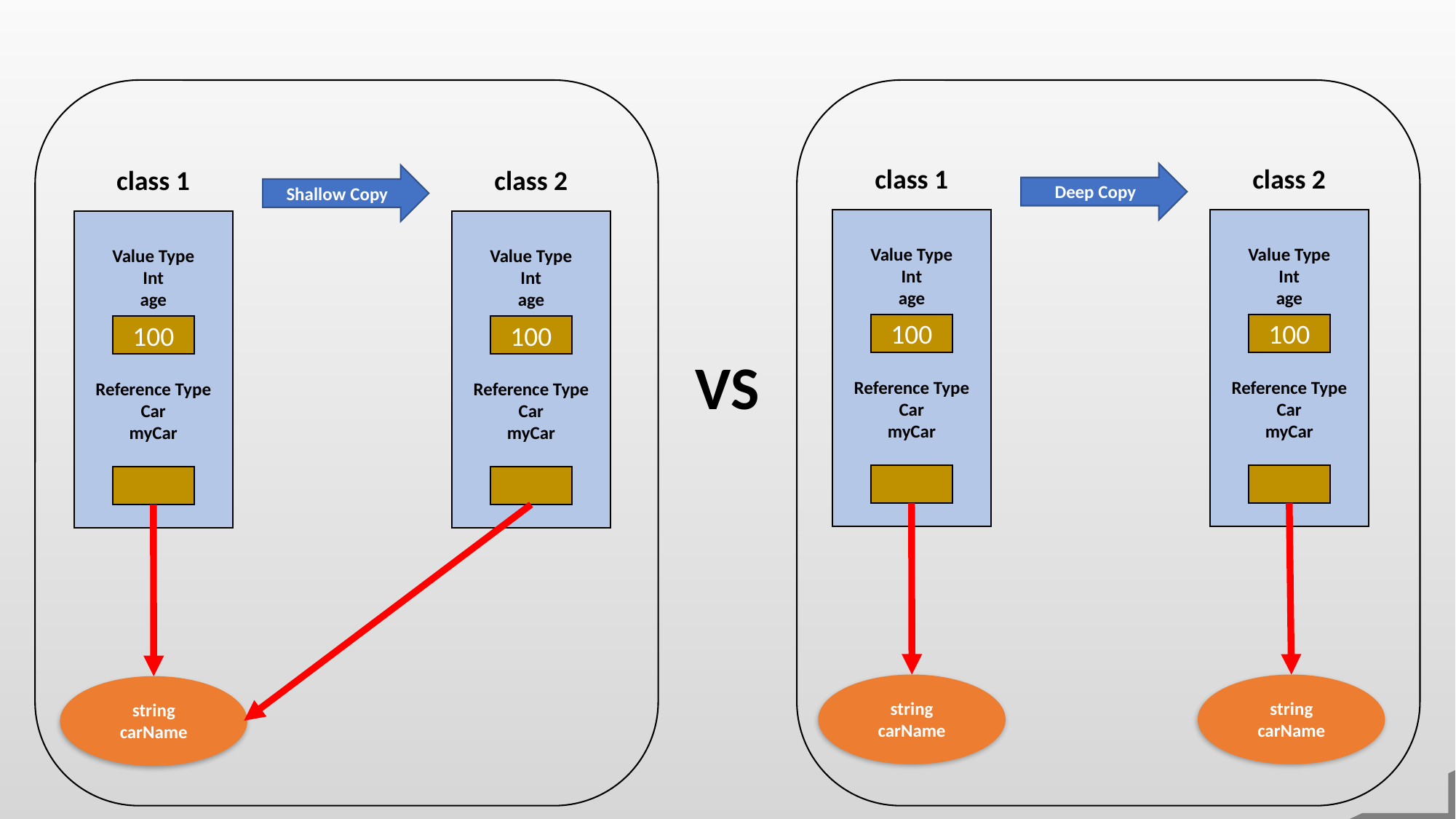

class 1
class 2
class 1
class 2

Deep Copy

Shallow Copy

Value Type
Int
age
Value Type
Int
age
Value Type
Int
age
Value Type
Int
age
100
100
100
100
VS
Reference Type
Car
myCar
Reference Type
Car
myCar
Reference Type
Car
myCar
Reference Type
Car
myCar

string
carName

string
carName

string
carName